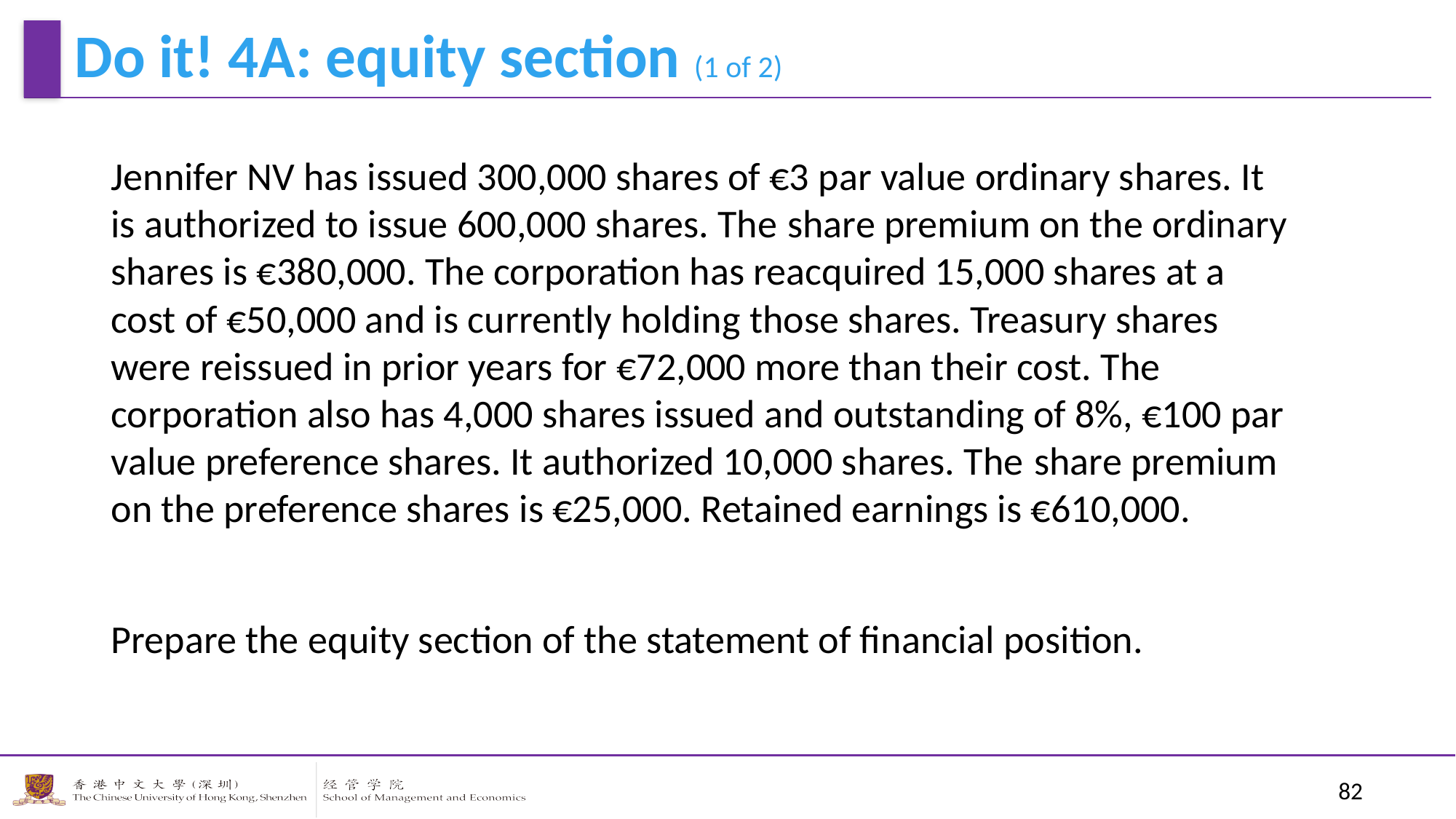

# Do it! 4A: equity section (1 of 2)
Jennifer NV has issued 300,000 shares of €3 par value ordinary shares. It is authorized to issue 600,000 shares. The share premium on the ordinary shares is €380,000. The corporation has reacquired 15,000 shares at a cost of €50,000 and is currently holding those shares. Treasury shares were reissued in prior years for €72,000 more than their cost. The corporation also has 4,000 shares issued and outstanding of 8%, €100 par value preference shares. It authorized 10,000 shares. The share premium on the preference shares is €25,000. Retained earnings is €610,000.

Prepare the equity section of the statement of financial position.
82